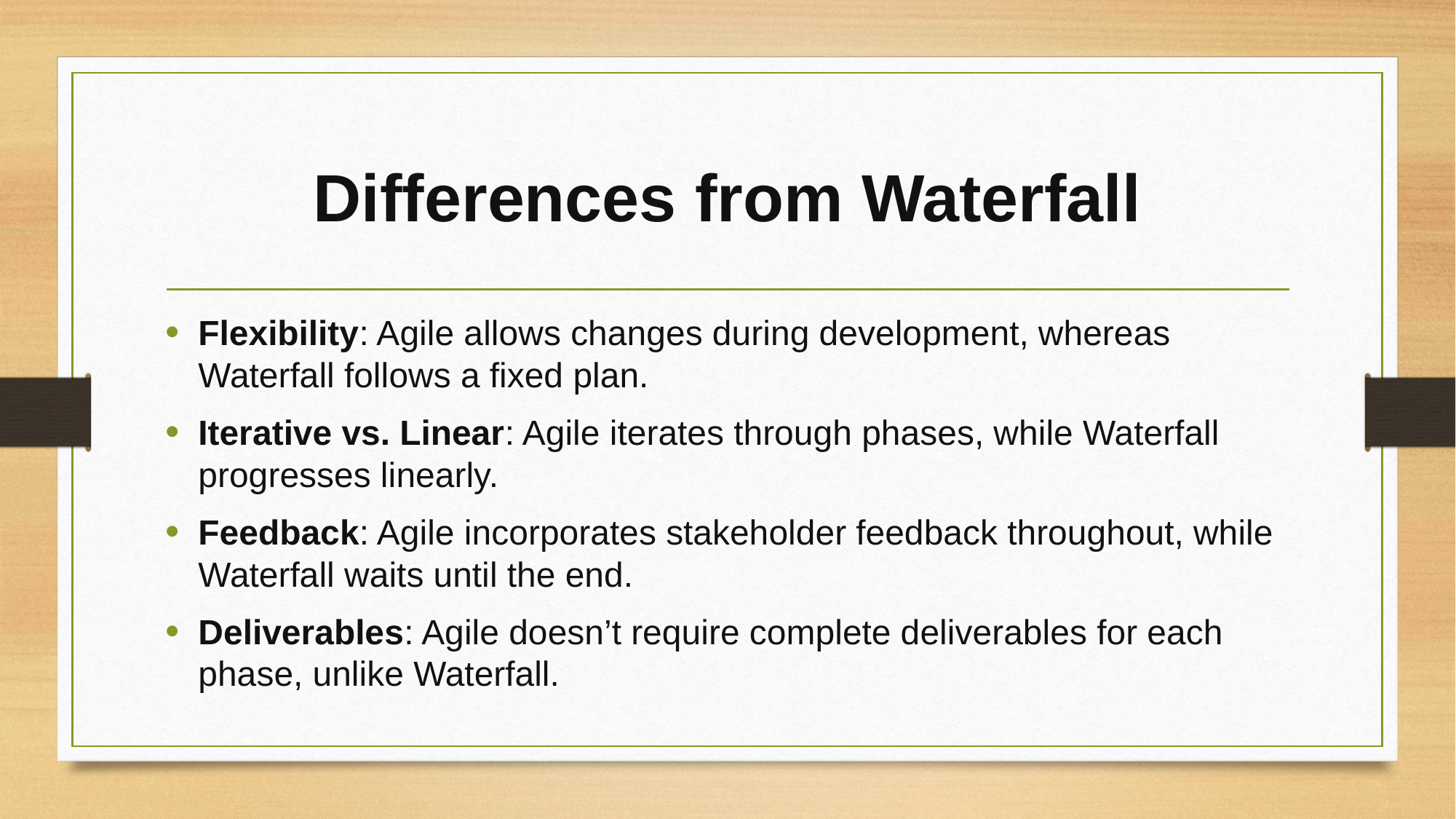

# Differences from Waterfall
Flexibility: Agile allows changes during development, whereas Waterfall follows a fixed plan.
Iterative vs. Linear: Agile iterates through phases, while Waterfall progresses linearly.
Feedback: Agile incorporates stakeholder feedback throughout, while Waterfall waits until the end.
Deliverables: Agile doesn’t require complete deliverables for each phase, unlike Waterfall.